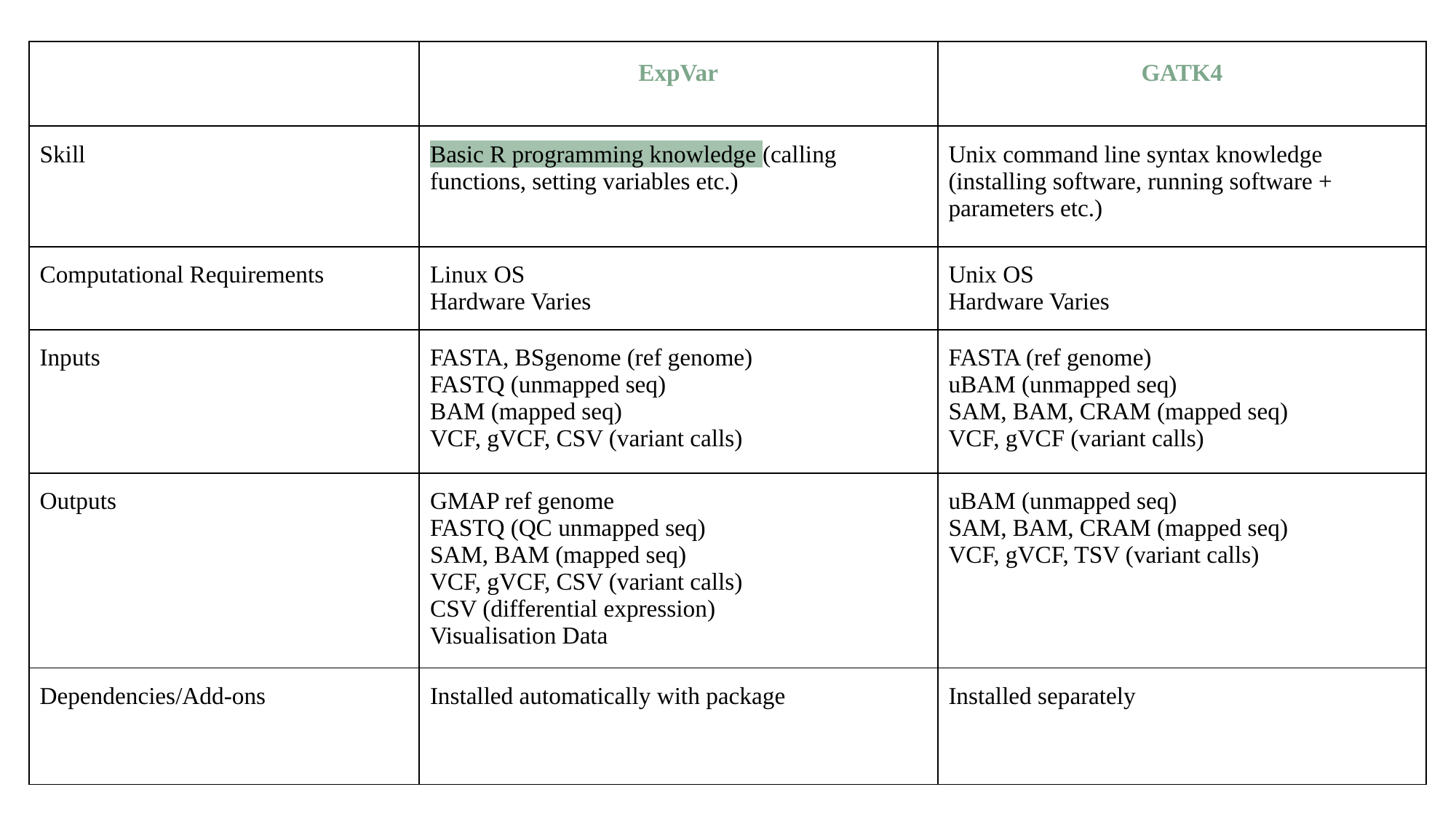

|  | ExpVar | GATK4 |
| --- | --- | --- |
| Skill | Basic R programming knowledge (calling functions, setting variables etc.) | Unix command line syntax knowledge (installing software, running software + parameters etc.) |
| Computational Requirements | Linux OS Hardware Varies | Unix OS Hardware Varies |
| Inputs | FASTA, BSgenome (ref genome) FASTQ (unmapped seq) BAM (mapped seq) VCF, gVCF, CSV (variant calls) | FASTA (ref genome) uBAM (unmapped seq) SAM, BAM, CRAM (mapped seq) VCF, gVCF (variant calls) |
| Outputs | GMAP ref genome FASTQ (QC unmapped seq) SAM, BAM (mapped seq) VCF, gVCF, CSV (variant calls) CSV (differential expression) Visualisation Data | uBAM (unmapped seq) SAM, BAM, CRAM (mapped seq) VCF, gVCF, TSV (variant calls) |
| Dependencies/Add-ons | Installed automatically with package | Installed separately |